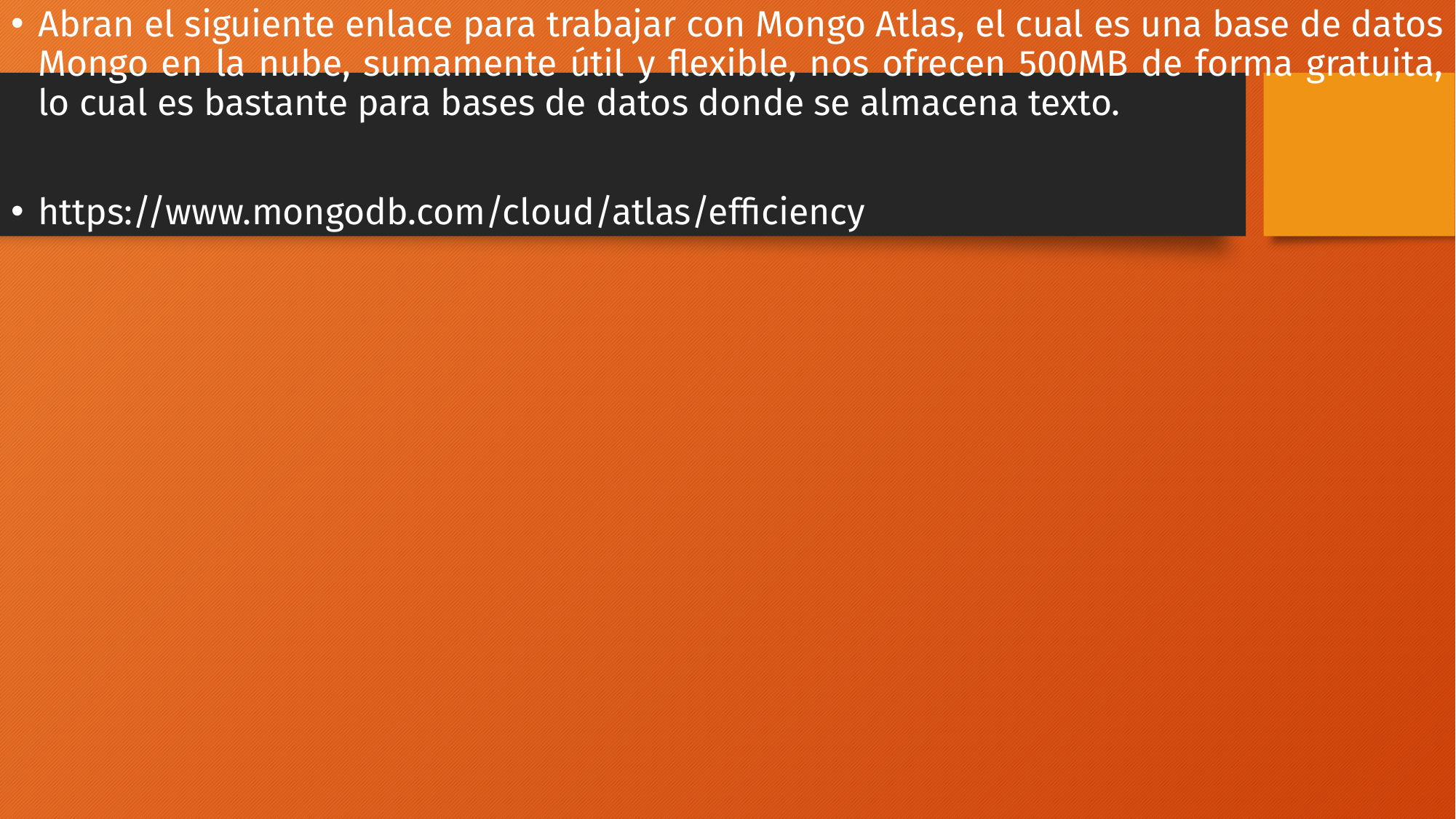

Abran el siguiente enlace para trabajar con Mongo Atlas, el cual es una base de datos Mongo en la nube, sumamente útil y flexible, nos ofrecen 500MB de forma gratuita, lo cual es bastante para bases de datos donde se almacena texto.

https://www.mongodb.com/cloud/atlas/efficiency